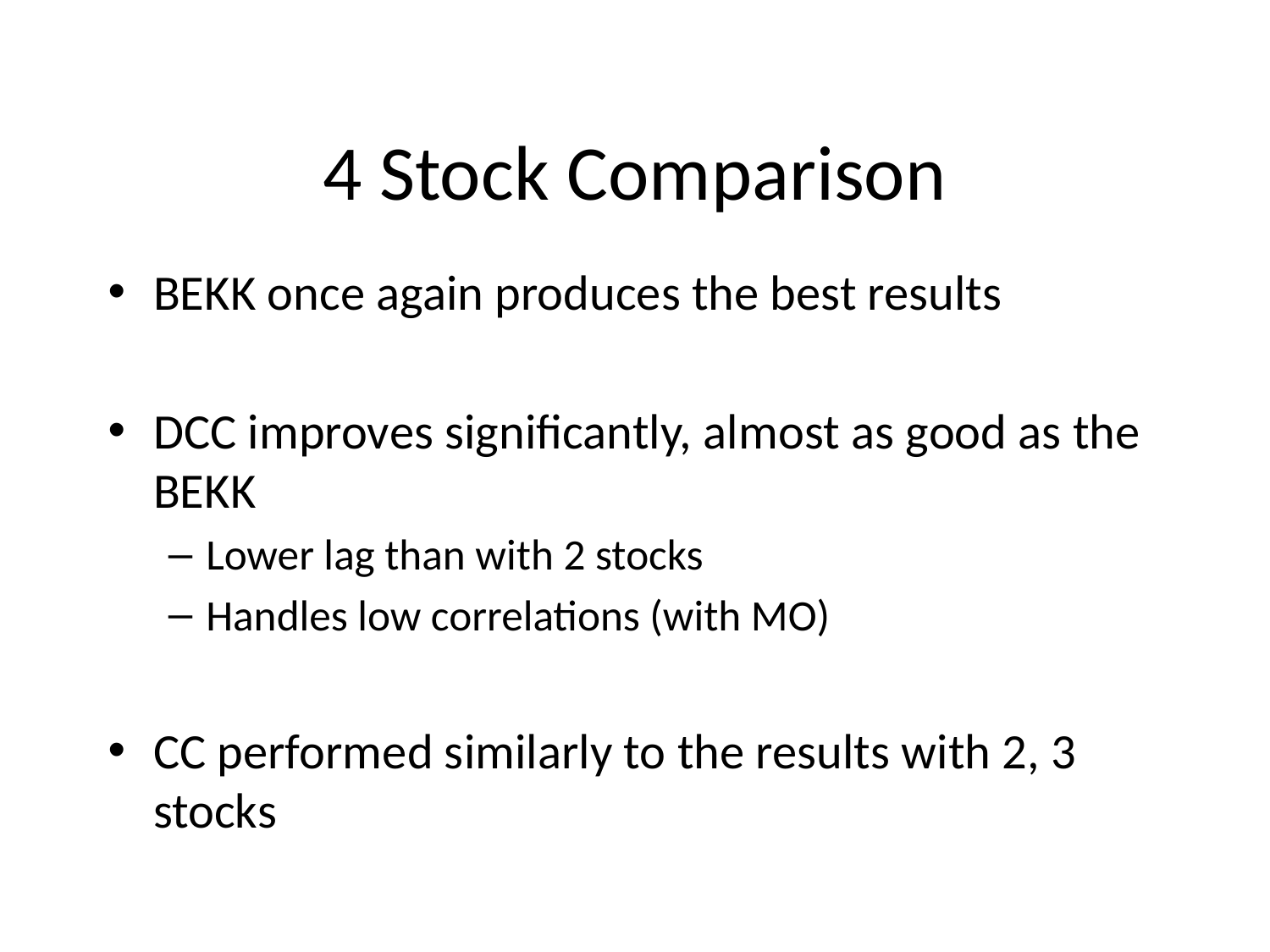

# 4 Stock Comparison
BEKK once again produces the best results

DCC improves significantly, almost as good as the BEKK
Lower lag than with 2 stocks
Handles low correlations (with MO)

CC performed similarly to the results with 2, 3 stocks